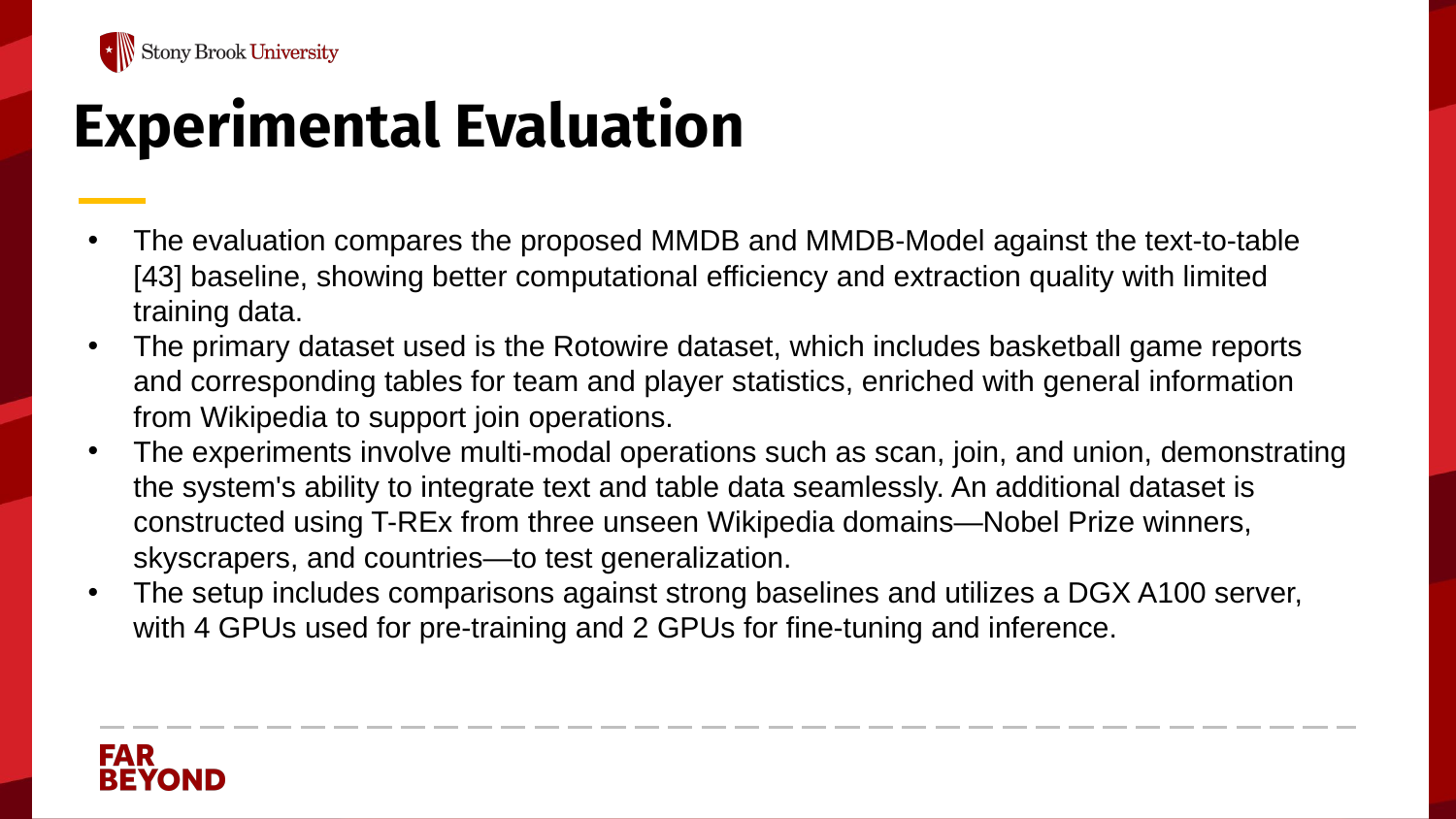

# Experimental Evaluation
The evaluation compares the proposed MMDB and MMDB-Model against the text-to-table [43] baseline, showing better computational efficiency and extraction quality with limited training data.
The primary dataset used is the Rotowire dataset, which includes basketball game reports and corresponding tables for team and player statistics, enriched with general information from Wikipedia to support join operations.
The experiments involve multi-modal operations such as scan, join, and union, demonstrating the system's ability to integrate text and table data seamlessly. An additional dataset is constructed using T-REx from three unseen Wikipedia domains—Nobel Prize winners, skyscrapers, and countries—to test generalization.
The setup includes comparisons against strong baselines and utilizes a DGX A100 server, with 4 GPUs used for pre-training and 2 GPUs for fine-tuning and inference.